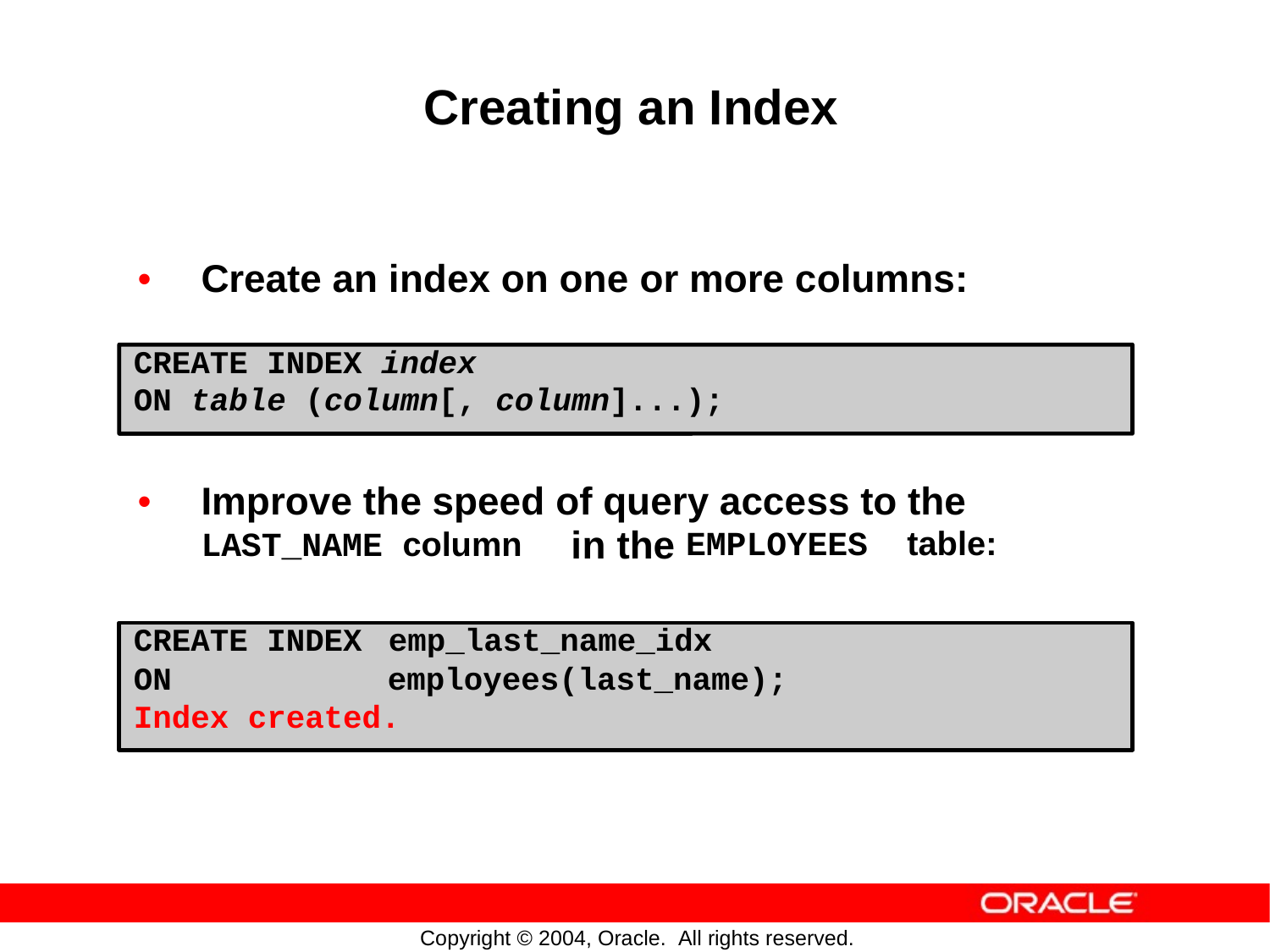

Creating
an Index
•
Create an index on one
or more columns:

CREATE INDEX index
ON table (column[, column]...);
•
Improve the speed of query access to
the
table:
LAST_NAME column
in
the
EMPLOYEES

CREATE INDEX emp_last_name_idx
ON           employees(last_name);
Index created.

Copyright © 2004, Oracle.  All rights reserved.